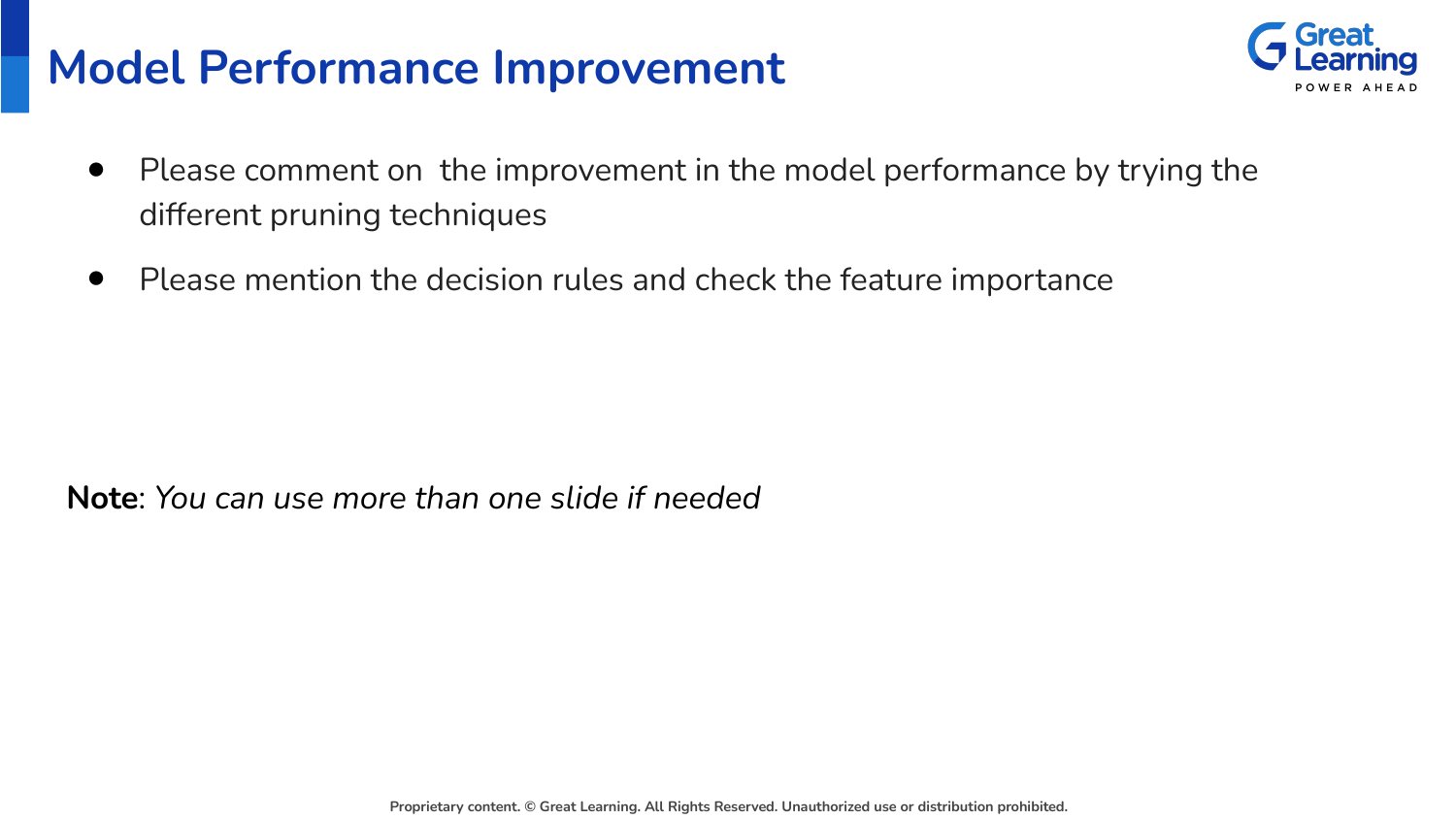

# Model Performance Improvement
Please comment on  the improvement in the model performance by trying the different pruning techniques
Please mention the decision rules and check the feature importance
Note: You can use more than one slide if needed